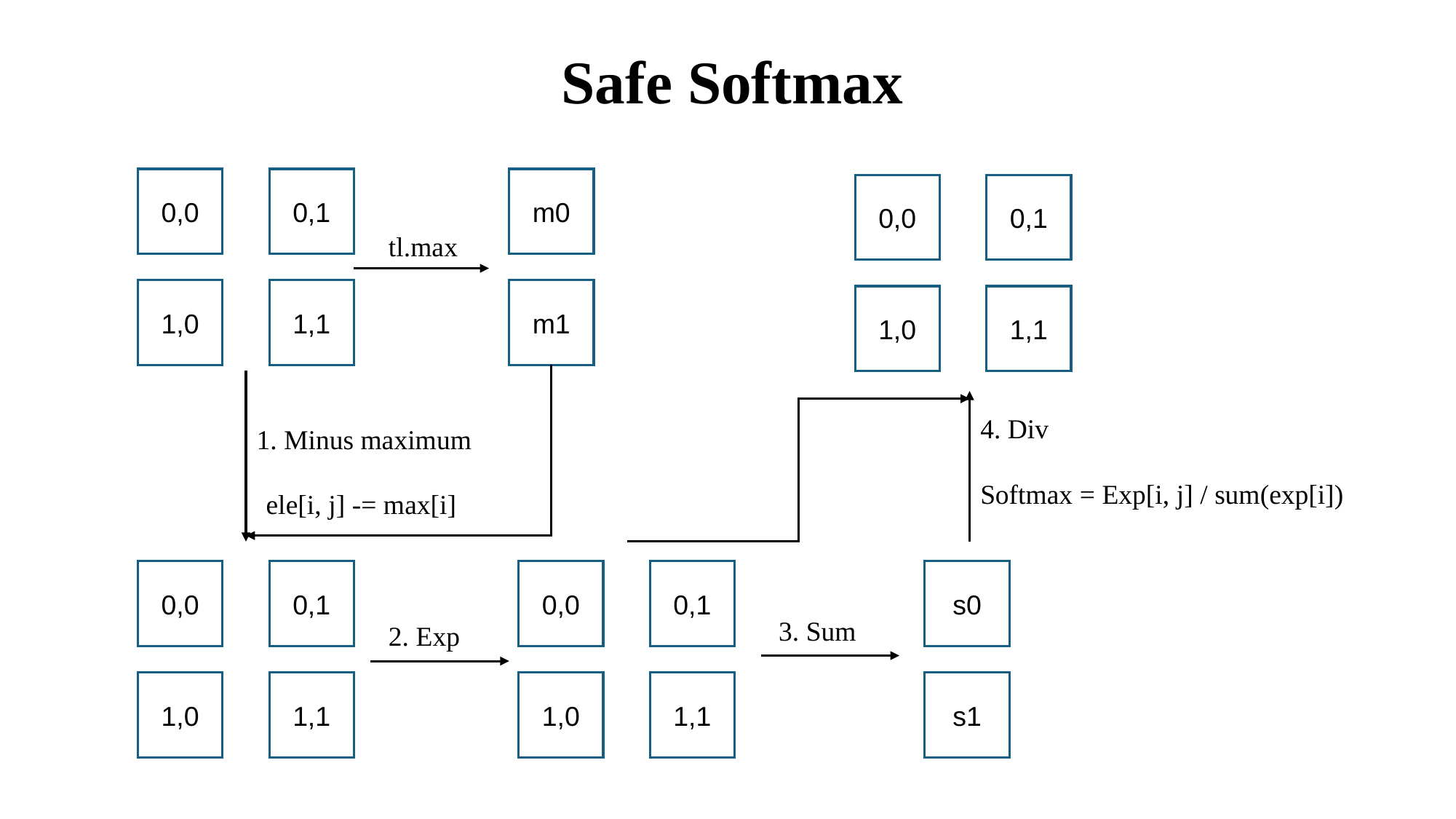

Safe Softmax
0,0
0,1
m0
0,0
0,1
tl.max
1,0
1,1
m1
1,0
1,1
4. Div

Softmax = Exp[i, j] / sum(exp[i])
1. Minus maximum
ele[i, j] -= max[i]
0,0
0,1
0,0
0,1
s0
3. Sum
2. Exp
1,0
1,1
1,0
1,1
s1